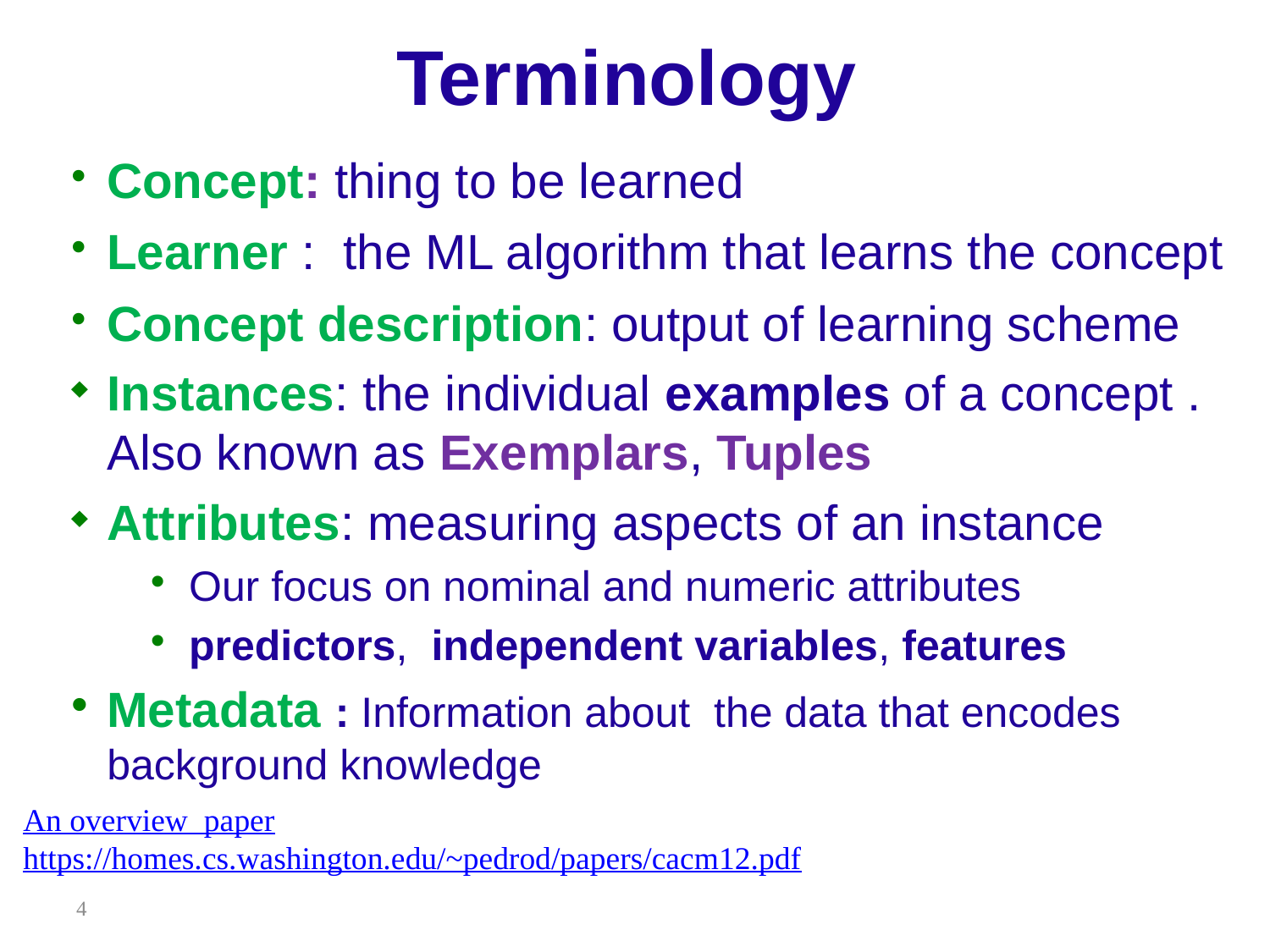

# Terminology
Concept: thing to be learned
Learner :  the ML algorithm that learns the concept
Concept description: output of learning scheme
Instances: the individual examples of a concept . Also known as Exemplars, Tuples
Attributes: measuring aspects of an instance
Our focus on nominal and numeric attributes
predictors,  independent variables, features
Metadata : Information about  the data that encodes  background knowledge
An overview  paper
https://homes.cs.washington.edu/~pedrod/papers/cacm12.pdf
4